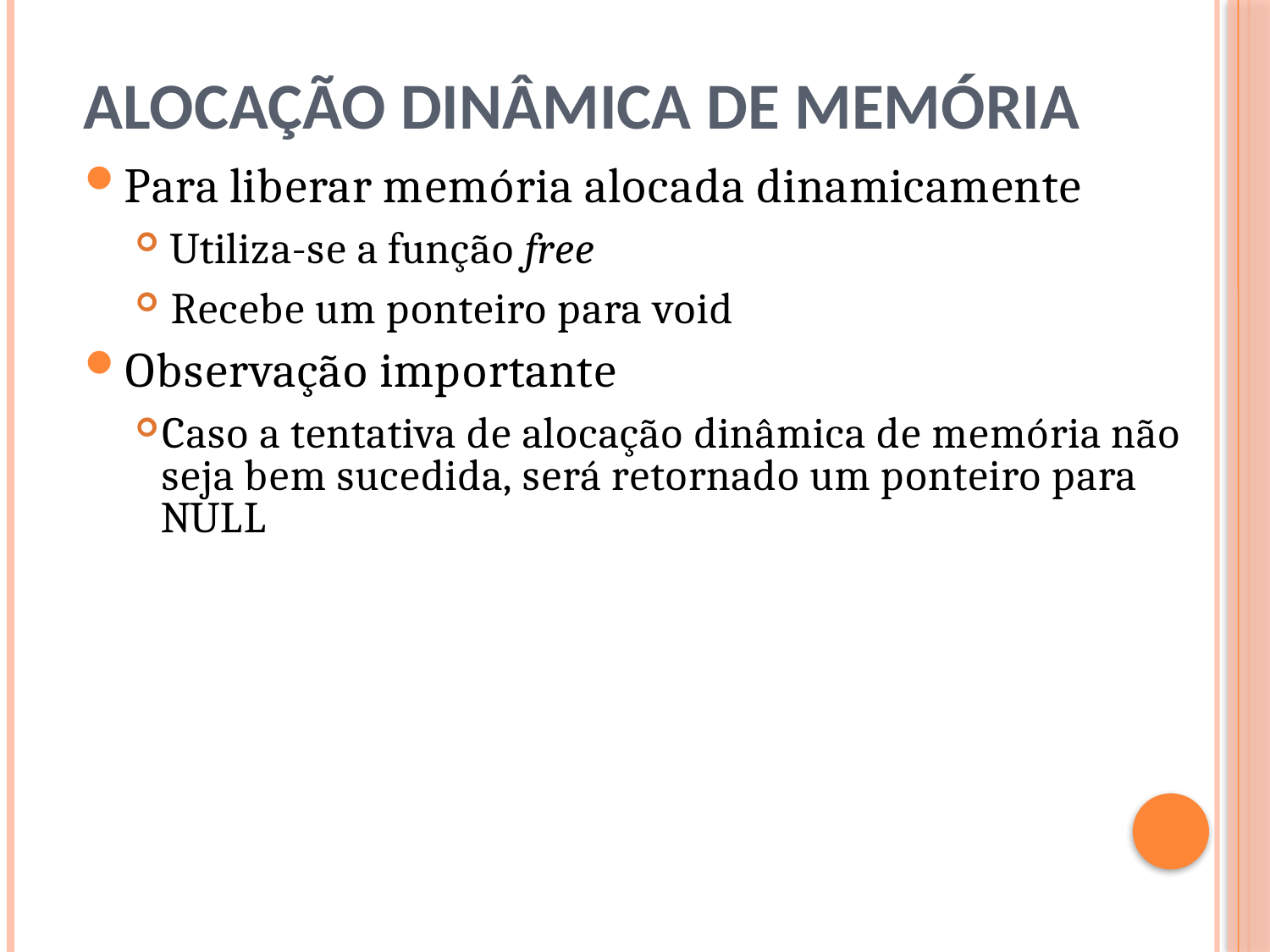

# Alocação Dinâmica de Memória
Para liberar memória alocada dinamicamente
 Utiliza-se a função free
 Recebe um ponteiro para void
Observação importante
Caso a tentativa de alocação dinâmica de memória não seja bem sucedida, será retornado um ponteiro para NULL